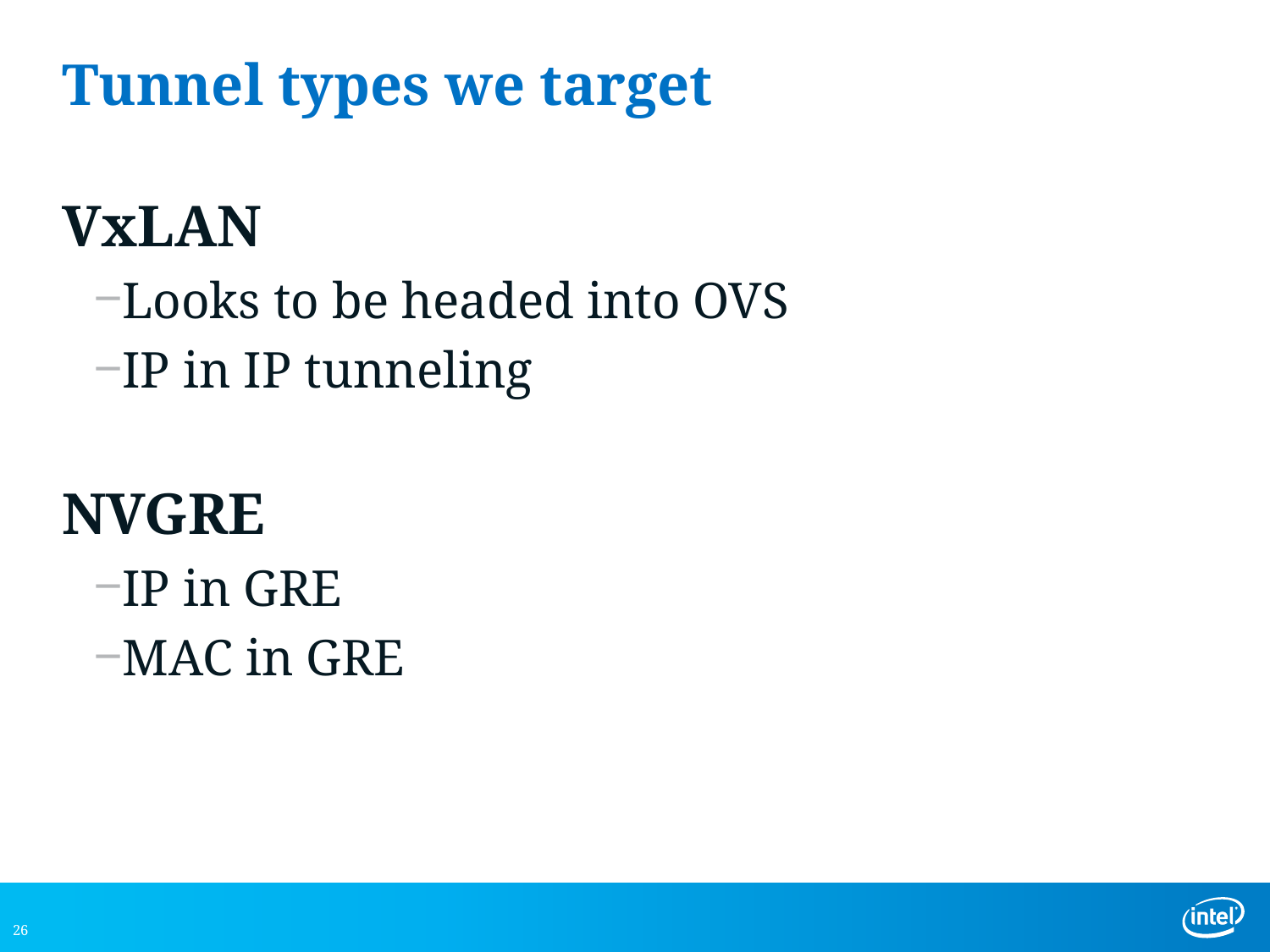

# Tunnel types we target
VxLAN
Looks to be headed into OVS
IP in IP tunneling

NVGRE
IP in GRE
MAC in GRE

26